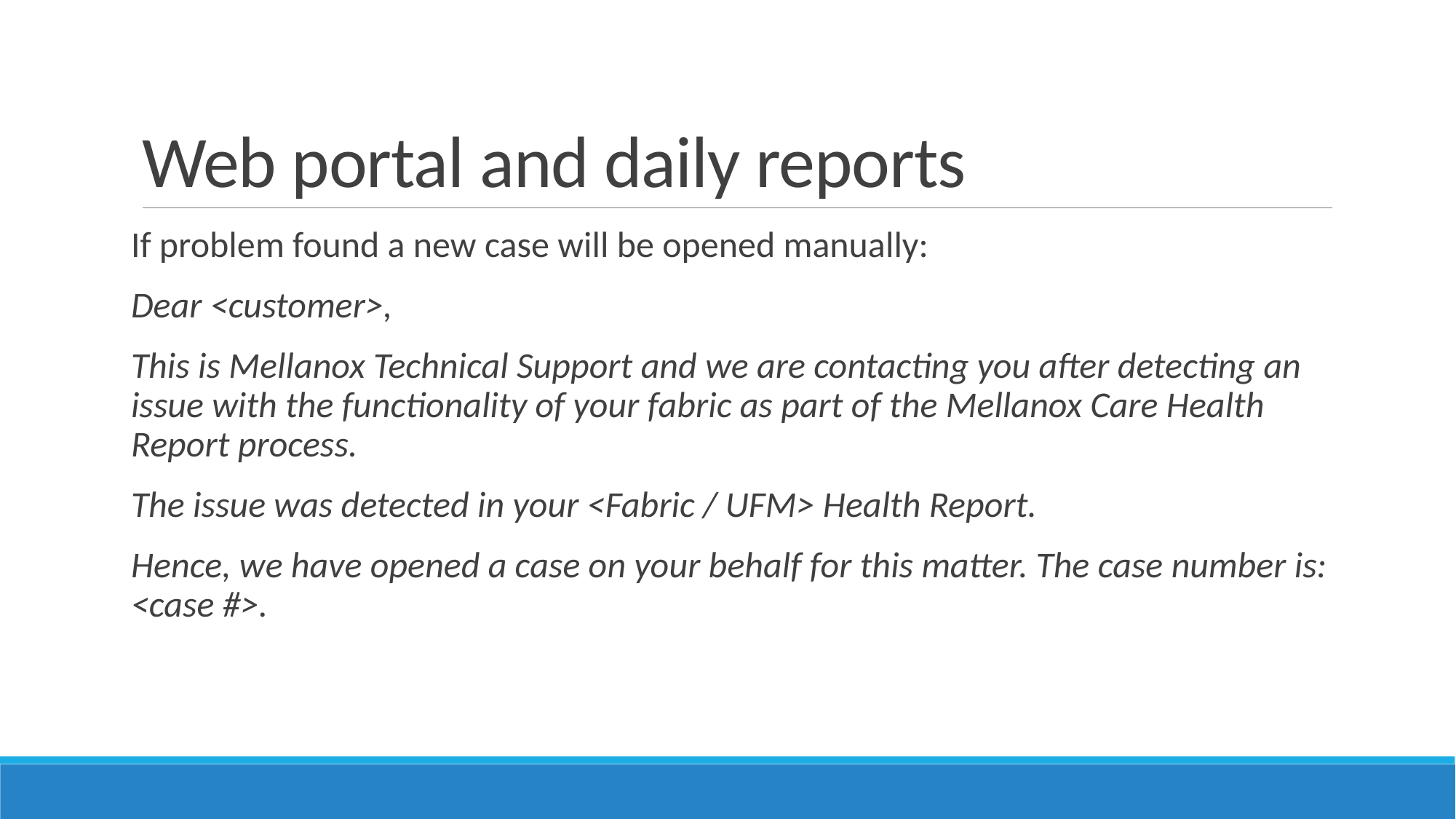

# Web portal and daily reports
If problem found a new case will be opened manually:
Dear <customer>,
This is Mellanox Technical Support and we are contacting you after detecting an issue with the functionality of your fabric as part of the Mellanox Care Health Report process.
The issue was detected in your <Fabric / UFM> Health Report.
Hence, we have opened a case on your behalf for this matter. The case number is: <case #>.